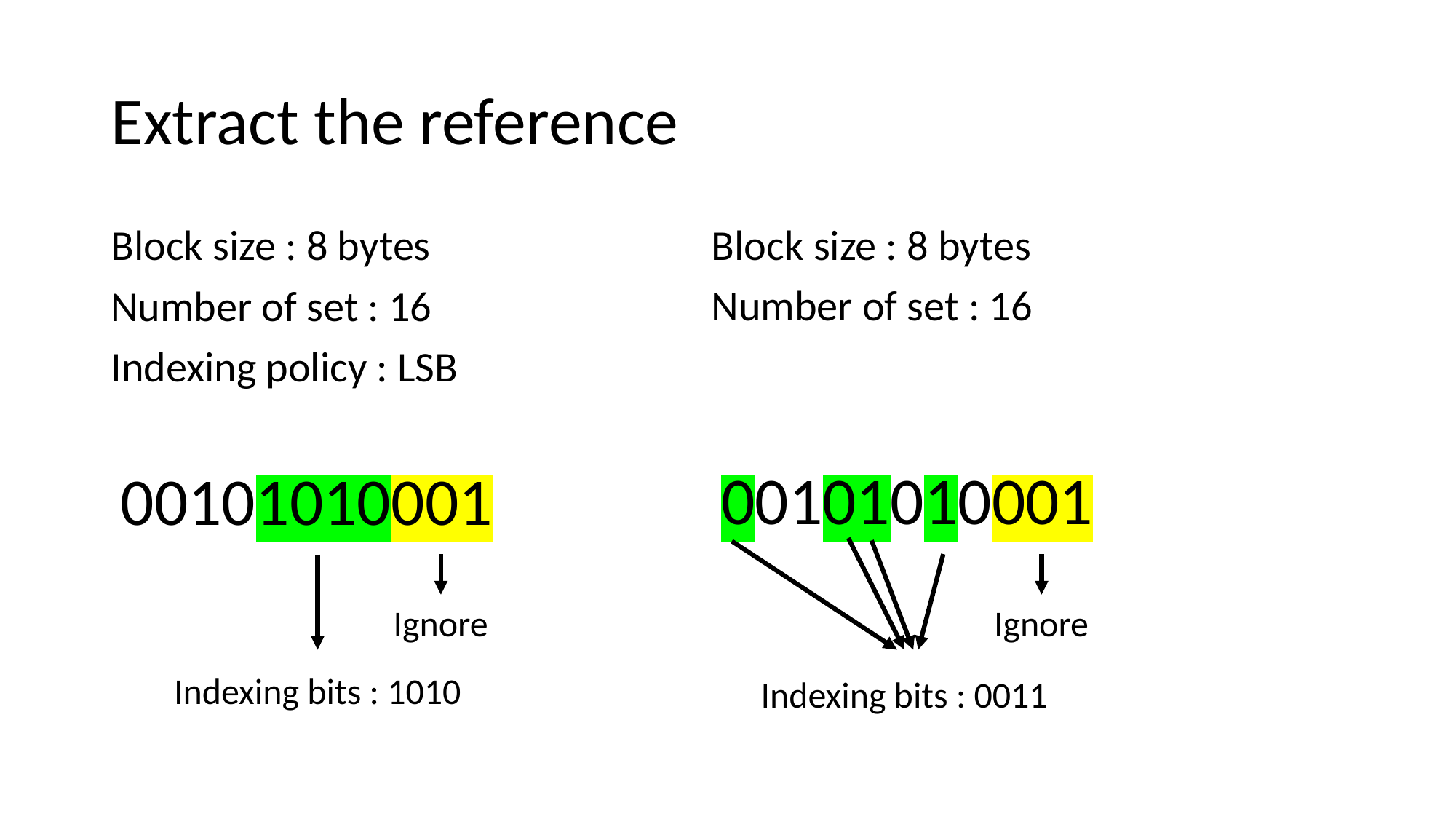

# Extract the reference
Block size : 8 bytes
Number of set : 16
Indexing policy : LSB

 00101010001
Block size : 8 bytes
Number of set : 16

 00101010001
Ignore
Ignore
Indexing bits : 1010
Indexing bits : 0011